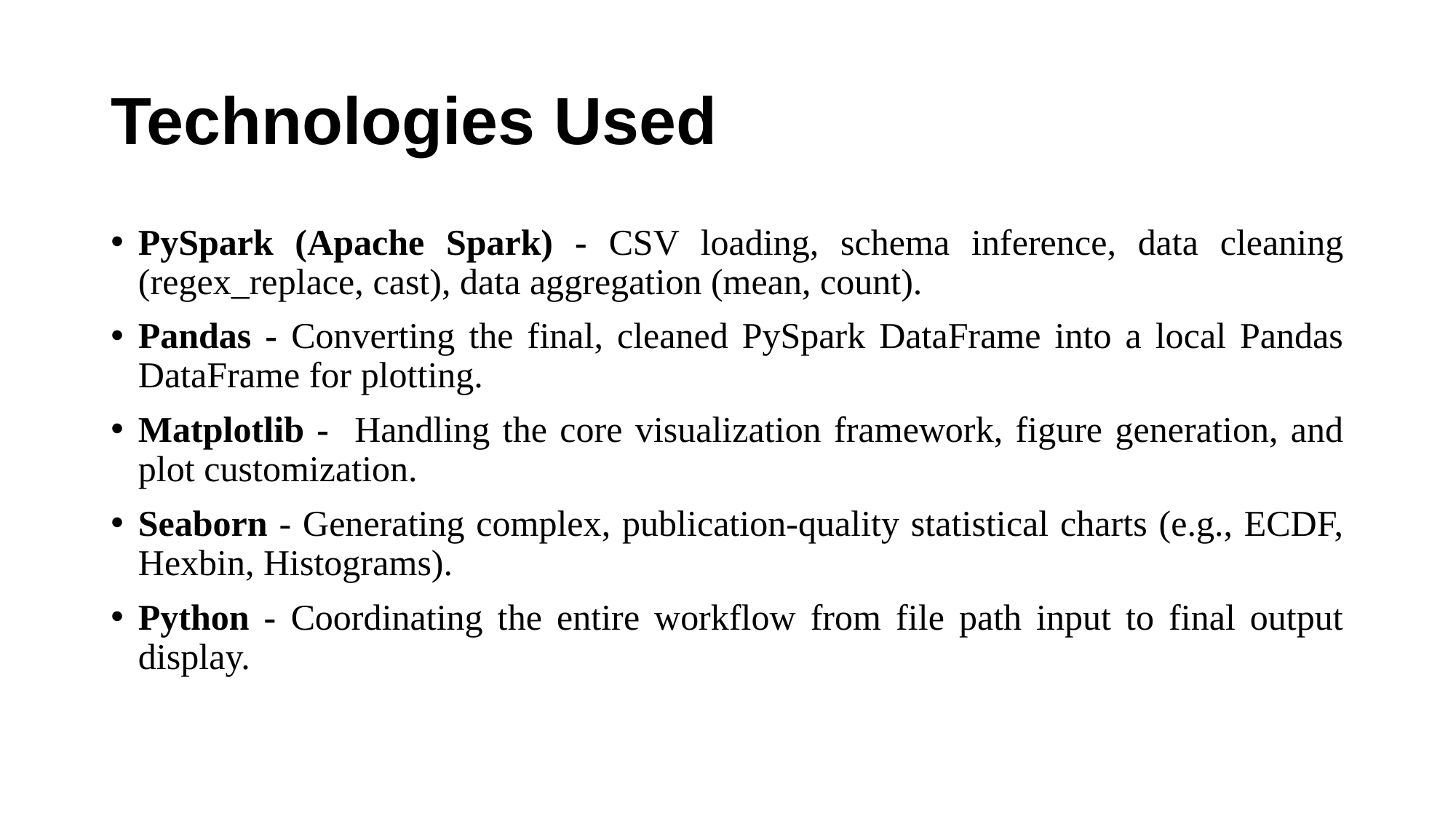

# Technologies Used
PySpark (Apache Spark) - CSV loading, schema inference, data cleaning (regex_replace, cast), data aggregation (mean, count).
Pandas - Converting the final, cleaned PySpark DataFrame into a local Pandas DataFrame for plotting.
Matplotlib -  Handling the core visualization framework, figure generation, and plot customization.
Seaborn - Generating complex, publication-quality statistical charts (e.g., ECDF, Hexbin, Histograms).
Python - Coordinating the entire workflow from file path input to final output display.